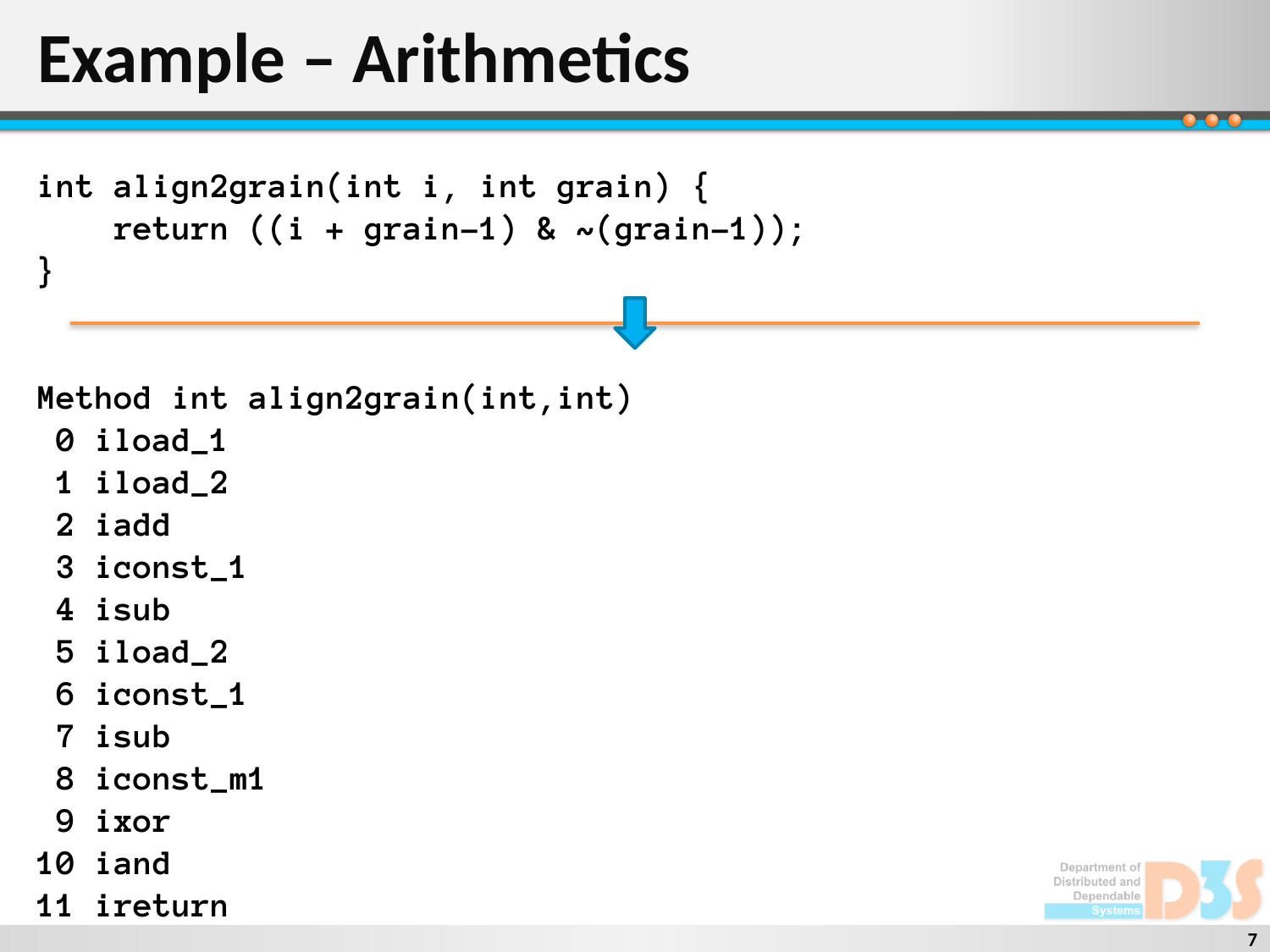

# Example – Arithmetics
int align2grain(int i, int grain) {
    return ((i + grain-1) & ~(grain-1));
}

Method int align2grain(int,int)
 0 iload_1
 1 iload_2
 2 iadd
 3 iconst_1
 4 isub
 5 iload_2
 6 iconst_1
 7 isub
 8 iconst_m1
 9 ixor
10 iand
11 ireturn

7